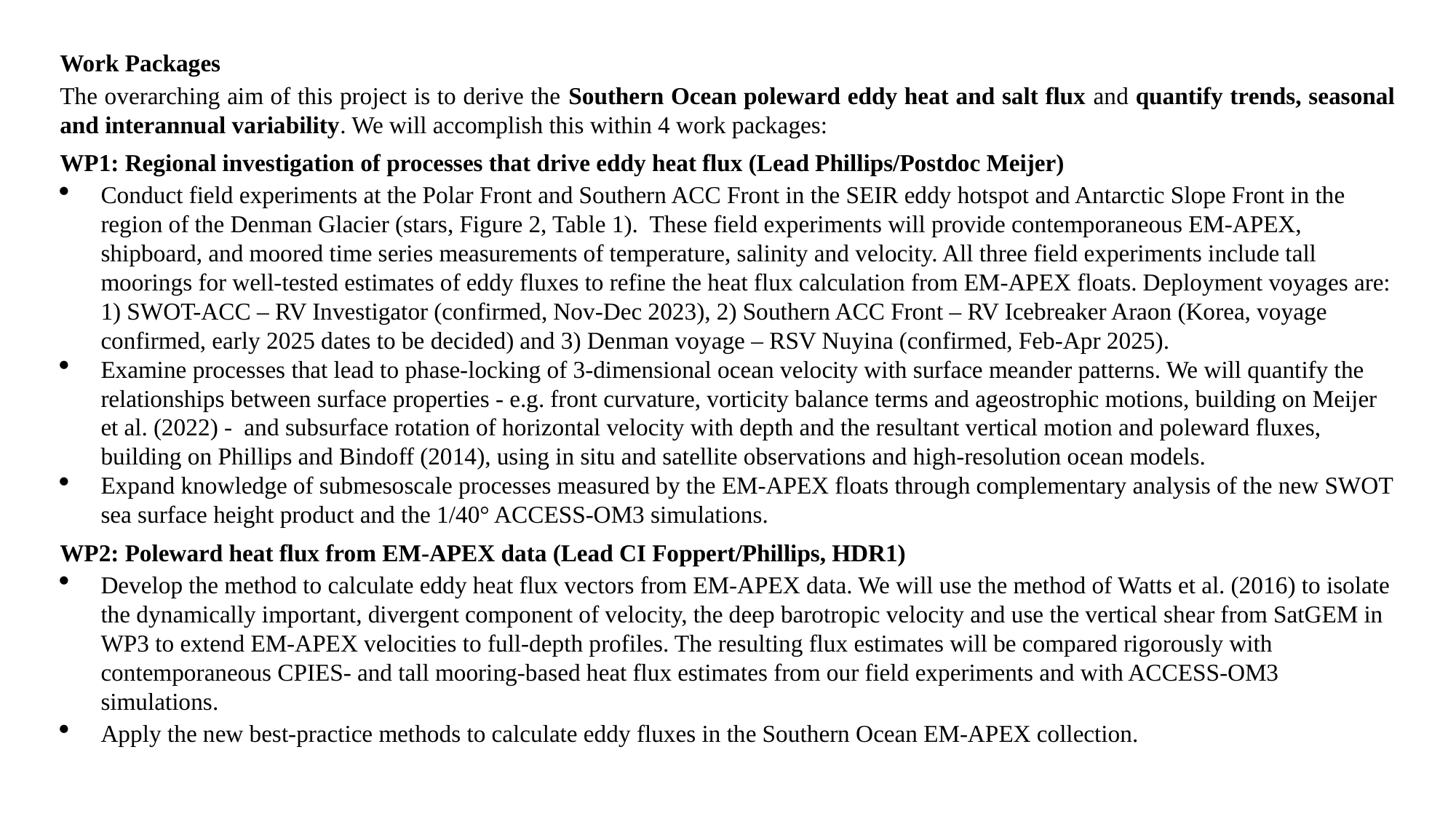

Work Packages
The overarching aim of this project is to derive the Southern Ocean poleward eddy heat and salt flux and quantify trends, seasonal and interannual variability. We will accomplish this within 4 work packages:
WP1: Regional investigation of processes that drive eddy heat flux (Lead Phillips/Postdoc Meijer)
Conduct field experiments at the Polar Front and Southern ACC Front in the SEIR eddy hotspot and Antarctic Slope Front in the region of the Denman Glacier (stars, Figure 2, Table 1).  These field experiments will provide contemporaneous EM-APEX, shipboard, and moored time series measurements of temperature, salinity and velocity. All three field experiments include tall moorings for well-tested estimates of eddy fluxes to refine the heat flux calculation from EM-APEX floats. Deployment voyages are: 1) SWOT-ACC – RV Investigator (confirmed, Nov-Dec 2023), 2) Southern ACC Front – RV Icebreaker Araon (Korea, voyage confirmed, early 2025 dates to be decided) and 3) Denman voyage – RSV Nuyina (confirmed, Feb-Apr 2025).
Examine processes that lead to phase-locking of 3-dimensional ocean velocity with surface meander patterns. We will quantify the relationships between surface properties - e.g. front curvature, vorticity balance terms and ageostrophic motions, building on Meijer et al. (2022) -  and subsurface rotation of horizontal velocity with depth and the resultant vertical motion and poleward fluxes, building on Phillips and Bindoff (2014), using in situ and satellite observations and high-resolution ocean models.
Expand knowledge of submesoscale processes measured by the EM-APEX floats through complementary analysis of the new SWOT sea surface height product and the 1/40° ACCESS-OM3 simulations.
WP2: Poleward heat flux from EM-APEX data (Lead CI Foppert/Phillips, HDR1)
Develop the method to calculate eddy heat flux vectors from EM-APEX data. We will use the method of Watts et al. (2016) to isolate the dynamically important, divergent component of velocity, the deep barotropic velocity and use the vertical shear from SatGEM in WP3 to extend EM-APEX velocities to full-depth profiles. The resulting flux estimates will be compared rigorously with contemporaneous CPIES- and tall mooring-based heat flux estimates from our field experiments and with ACCESS-OM3 simulations.
Apply the new best-practice methods to calculate eddy fluxes in the Southern Ocean EM-APEX collection.